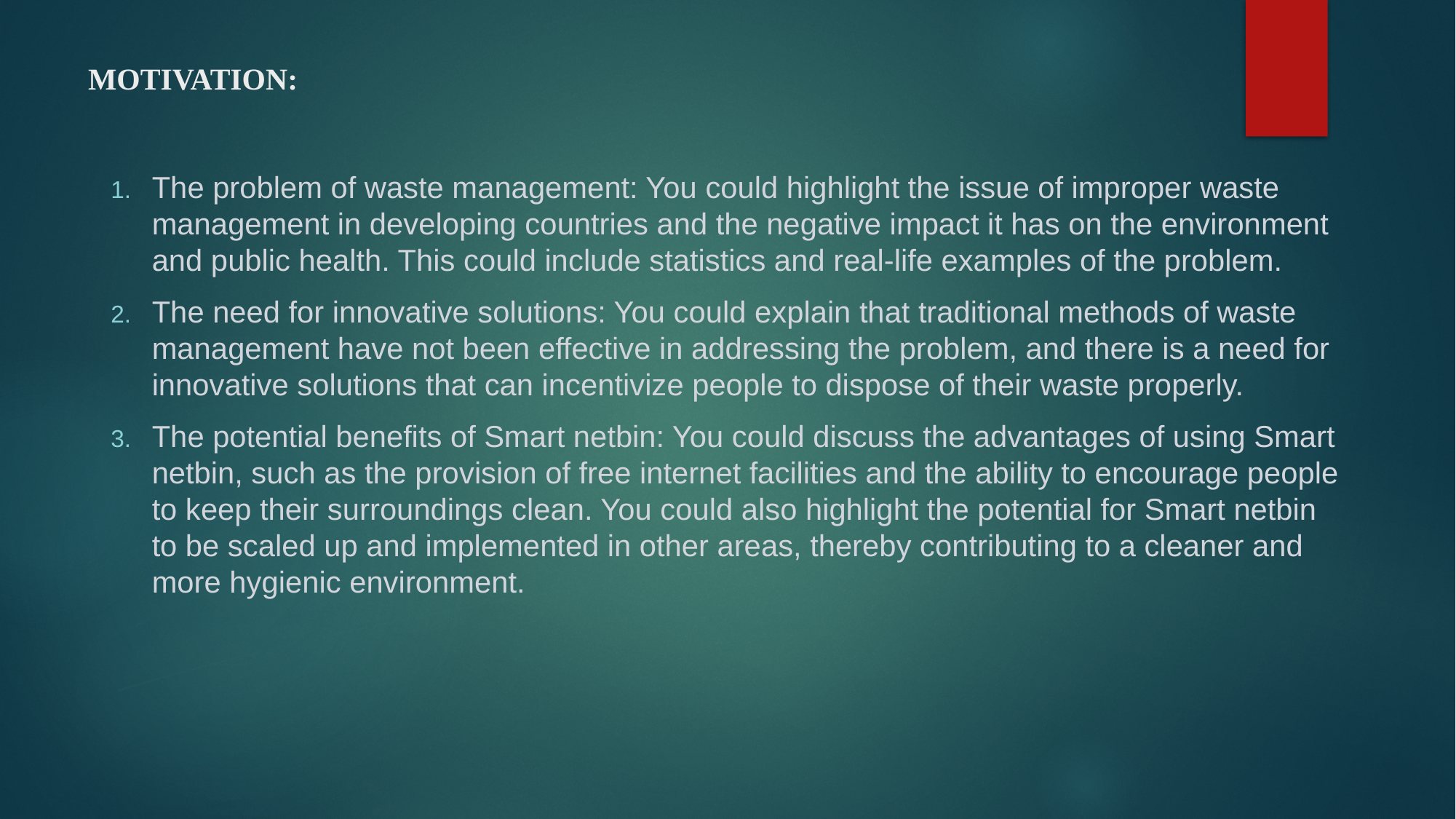

# MOTIVATION:
The problem of waste management: You could highlight the issue of improper waste management in developing countries and the negative impact it has on the environment and public health. This could include statistics and real-life examples of the problem.
The need for innovative solutions: You could explain that traditional methods of waste management have not been effective in addressing the problem, and there is a need for innovative solutions that can incentivize people to dispose of their waste properly.
The potential benefits of Smart netbin: You could discuss the advantages of using Smart netbin, such as the provision of free internet facilities and the ability to encourage people to keep their surroundings clean. You could also highlight the potential for Smart netbin to be scaled up and implemented in other areas, thereby contributing to a cleaner and more hygienic environment.